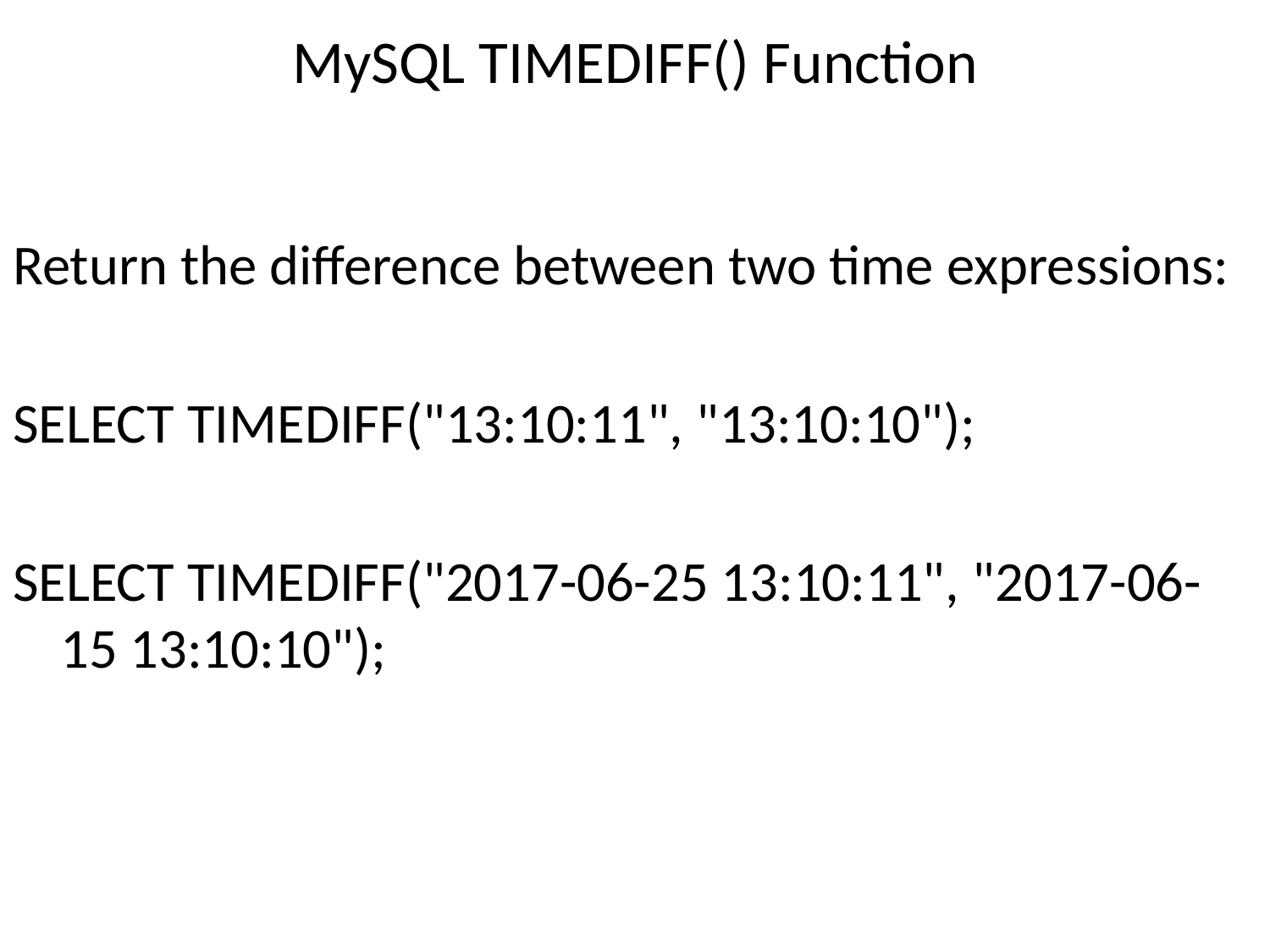

# MySQL TIMEDIFF() Function
Return the difference between two time expressions:

SELECT TIMEDIFF("13:10:11", "13:10:10");

SELECT TIMEDIFF("2017-06-25 13:10:11", "2017-06-15 13:10:10");